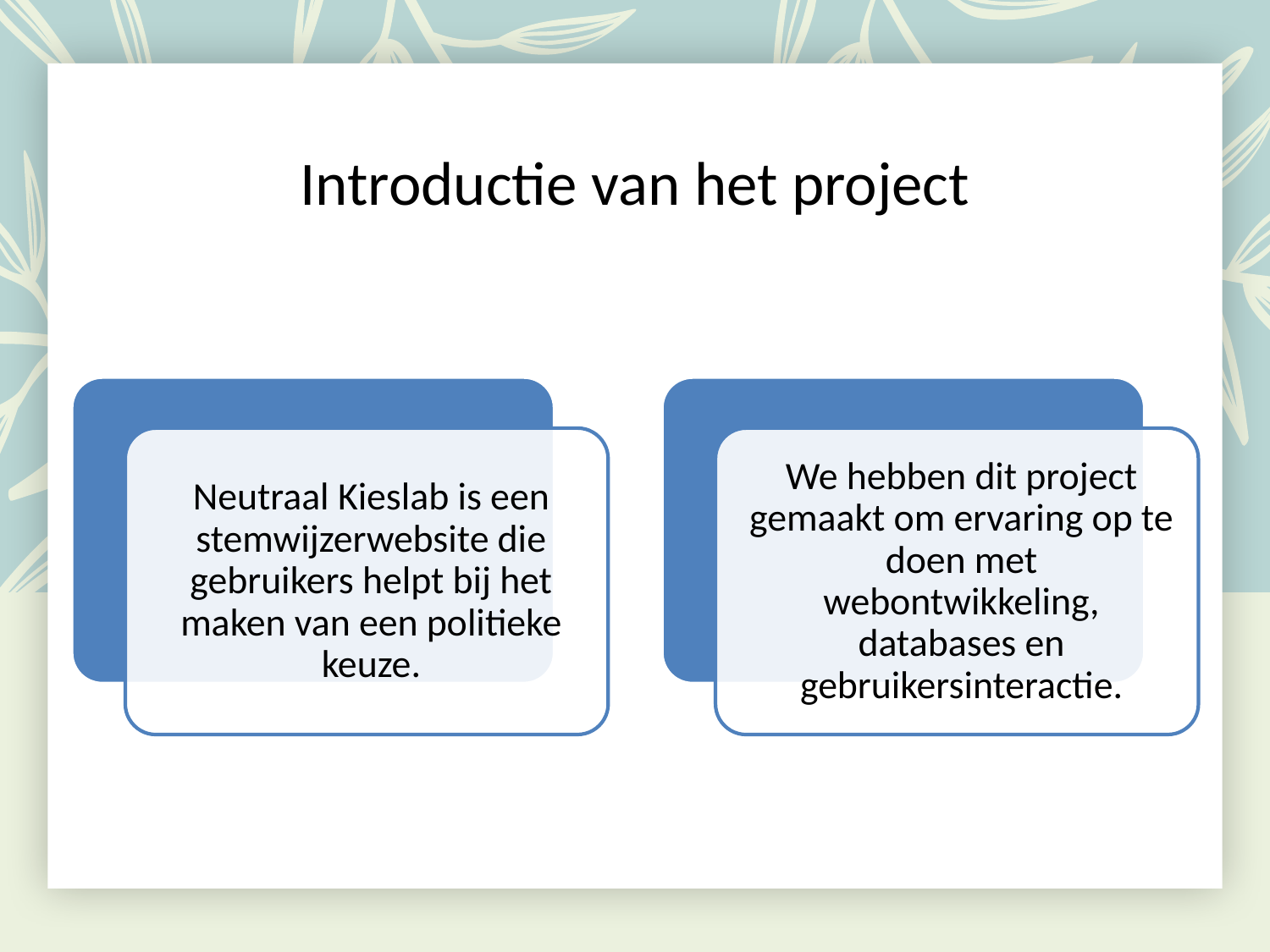

# Introductie van het project
Neutraal Kieslab is een stemwijzerwebsite die gebruikers helpt bij het maken van een politieke keuze.
We hebben dit project gemaakt om ervaring op te doen met webontwikkeling, databases en gebruikersinteractie.